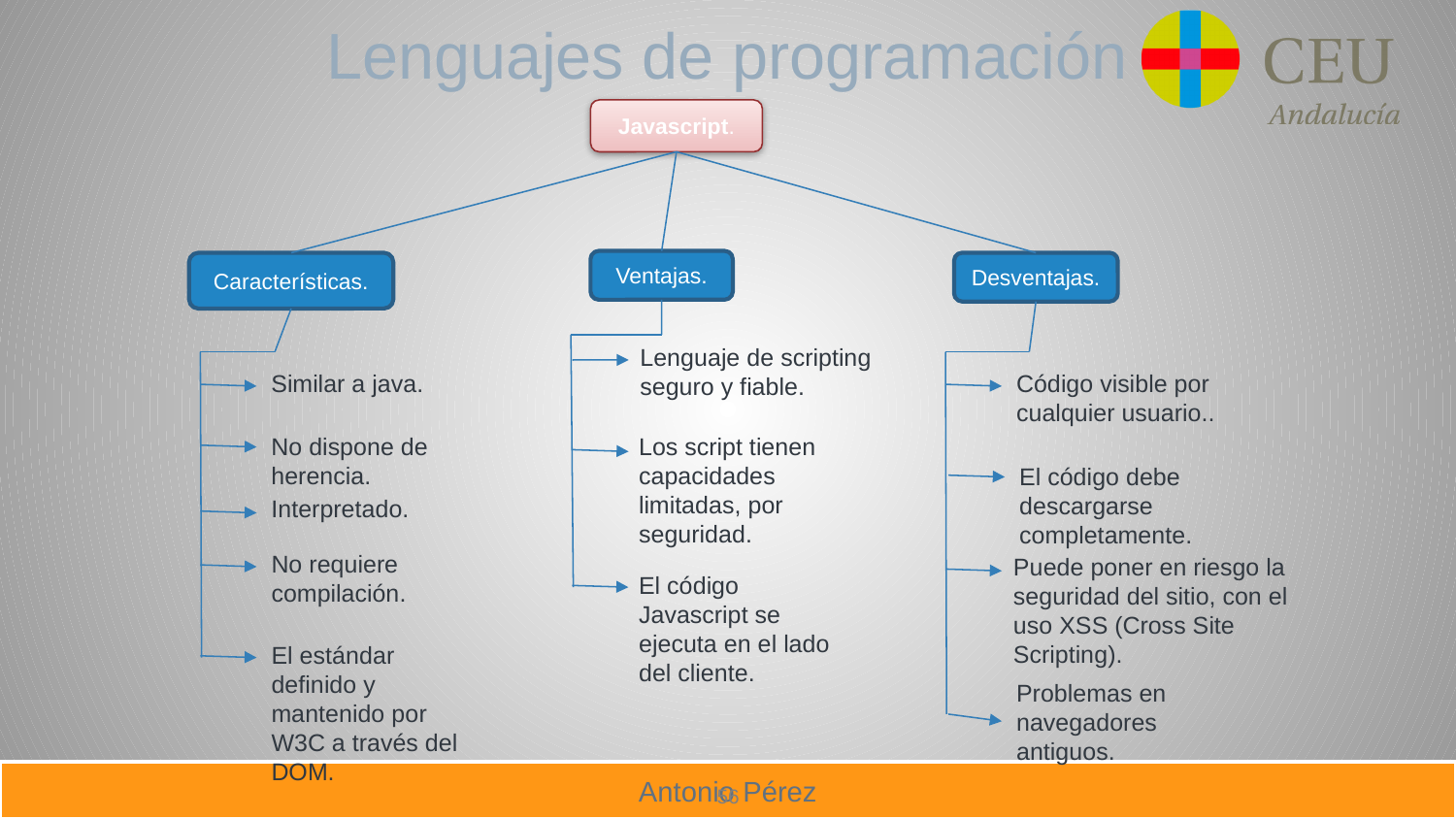

# Lenguajes de programación
Javascript.
Ventajas.
Características.
Desventajas.
Lenguaje de scripting seguro y fiable.
Similar a java.
Código visible por cualquier usuario..
No dispone de herencia.
Los script tienen capacidades limitadas, por seguridad.
El código debe descargarse completamente.
Interpretado.
No requiere compilación.
Puede poner en riesgo la seguridad del sitio, con el uso XSS (Cross Site Scripting).
El código Javascript se ejecuta en el lado del cliente.
El estándar definido y mantenido por W3C a través del DOM.
Problemas en navegadores antiguos.
56